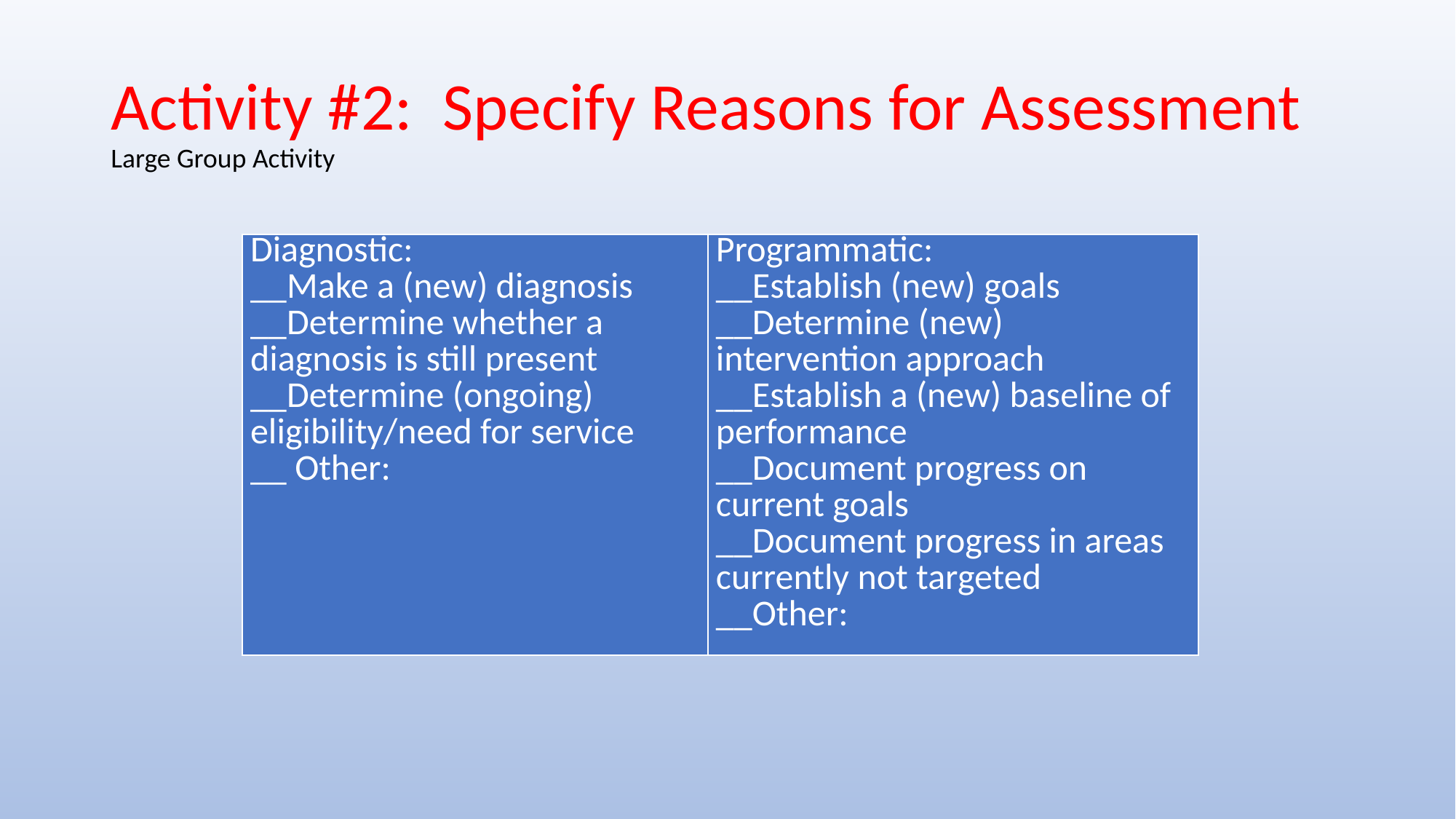

# Activity #2:  Specify Reasons for Assessment Large Group Activity
| Diagnostic: \_\_Make a (new) diagnosis \_\_Determine whether a diagnosis is still present \_\_Determine (ongoing) eligibility/need for service \_\_ Other: | Programmatic: \_\_Establish (new) goals \_\_Determine (new) intervention approach \_\_Establish a (new) baseline of performance \_\_Document progress on current goals \_\_Document progress in areas currently not targeted \_\_Other: |
| --- | --- |